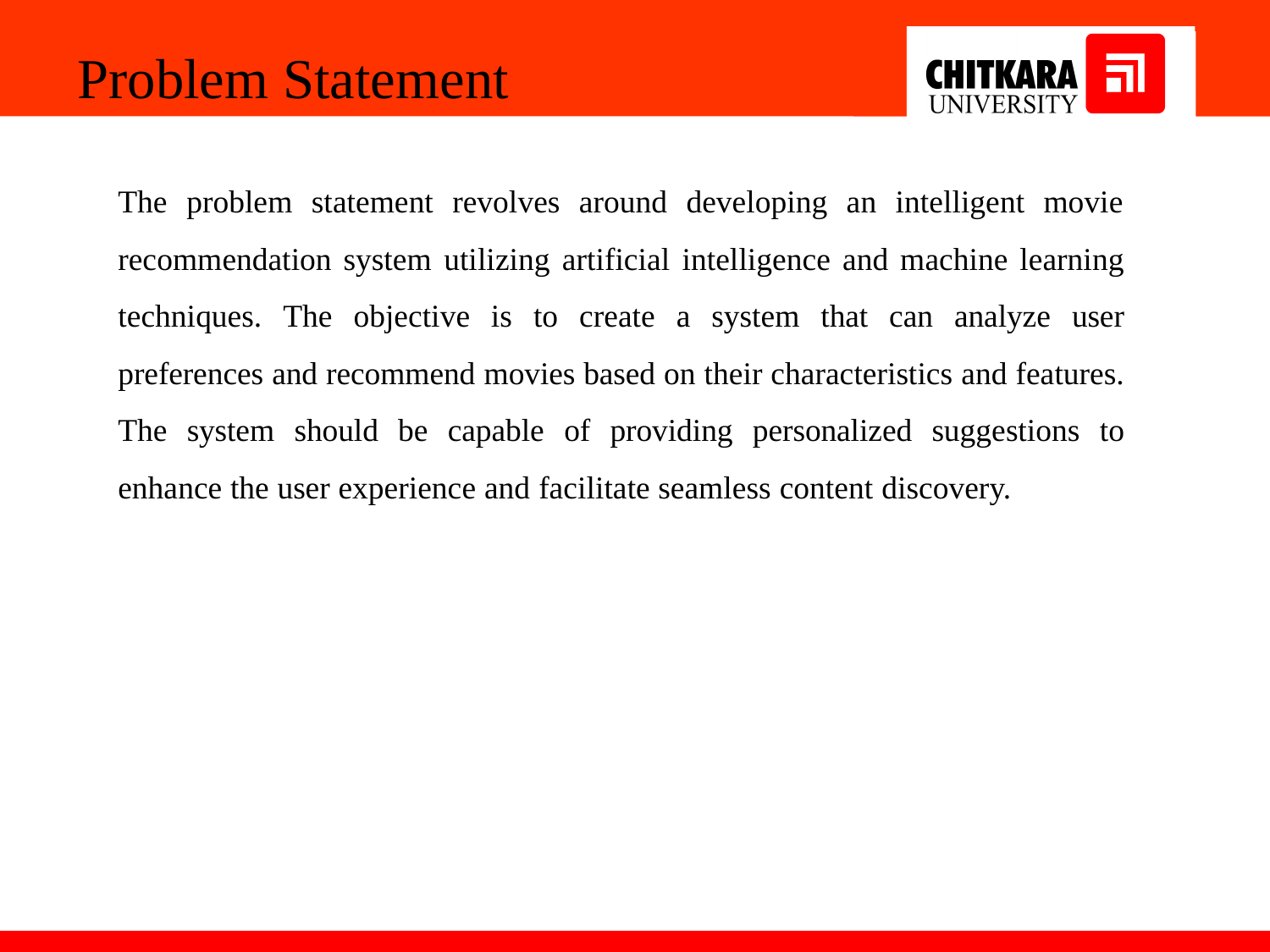

Problem Statement
The problem statement revolves around developing an intelligent movie recommendation system utilizing artificial intelligence and machine learning techniques. The objective is to create a system that can analyze user preferences and recommend movies based on their characteristics and features. The system should be capable of providing personalized suggestions to enhance the user experience and facilitate seamless content discovery.